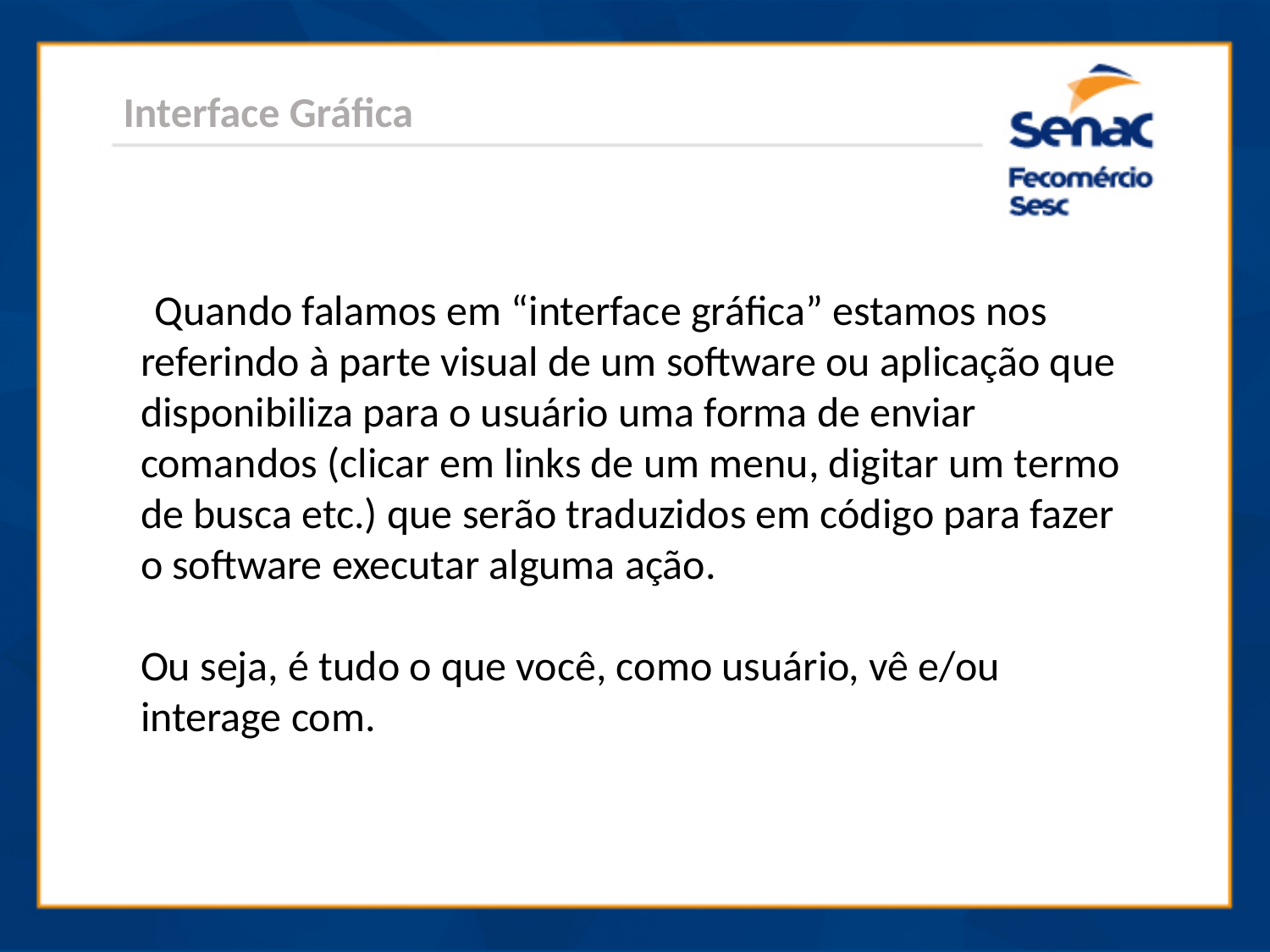

Interface Gráfica
  Quando falamos em “interface gráfica” estamos nos referindo à parte visual de um software ou aplicação que disponibiliza para o usuário uma forma de enviar comandos (clicar em links de um menu, digitar um termo de busca etc.) que serão traduzidos em código para fazer o software executar alguma ação.

Ou seja, é tudo o que você, como usuário, vê e/ou interage com.